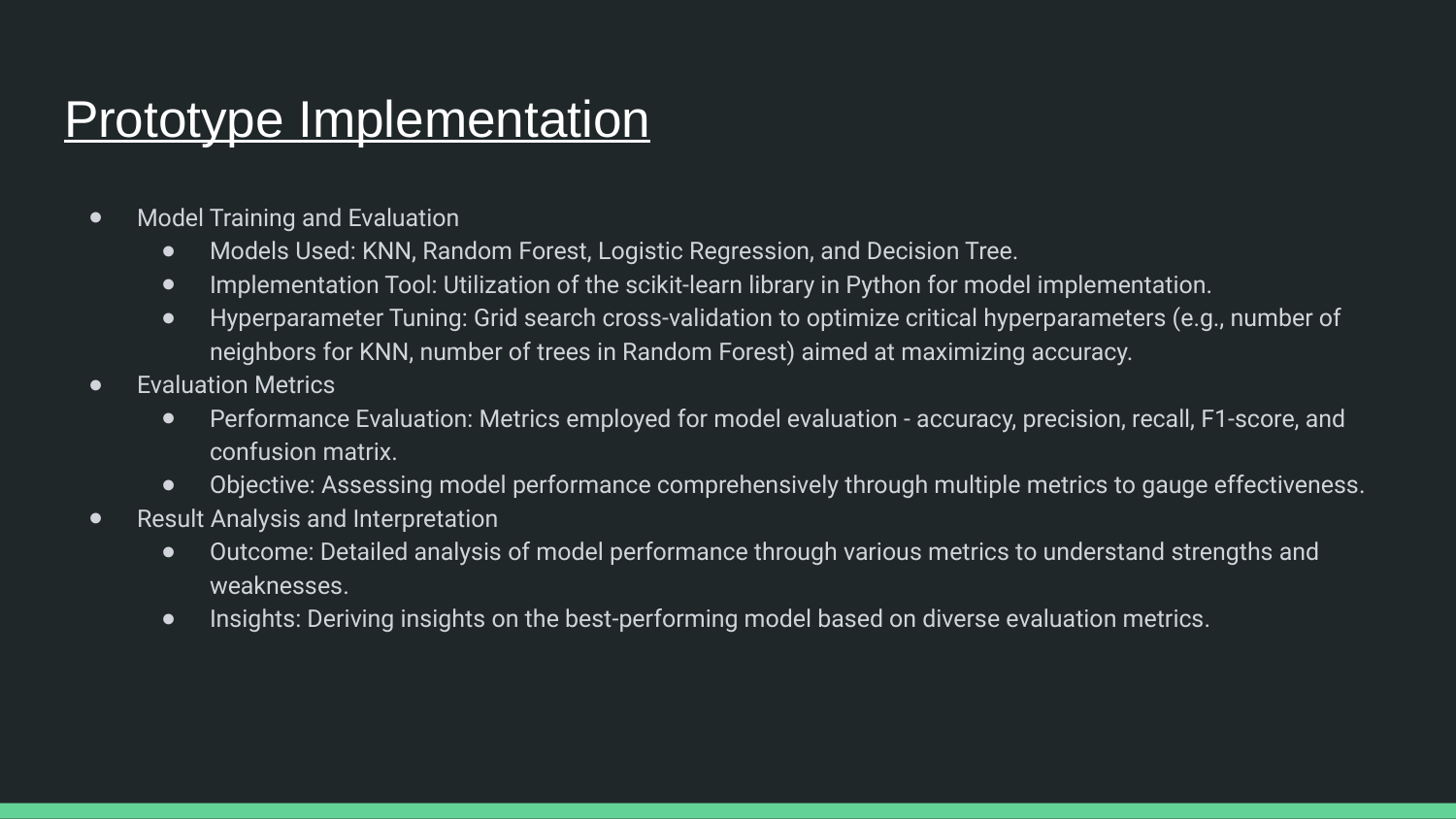

# Prototype Implementation
Model Training and Evaluation
Models Used: KNN, Random Forest, Logistic Regression, and Decision Tree.
Implementation Tool: Utilization of the scikit-learn library in Python for model implementation.
Hyperparameter Tuning: Grid search cross-validation to optimize critical hyperparameters (e.g., number of neighbors for KNN, number of trees in Random Forest) aimed at maximizing accuracy.
Evaluation Metrics
Performance Evaluation: Metrics employed for model evaluation - accuracy, precision, recall, F1-score, and confusion matrix.
Objective: Assessing model performance comprehensively through multiple metrics to gauge effectiveness.
Result Analysis and Interpretation
Outcome: Detailed analysis of model performance through various metrics to understand strengths and weaknesses.
Insights: Deriving insights on the best-performing model based on diverse evaluation metrics.